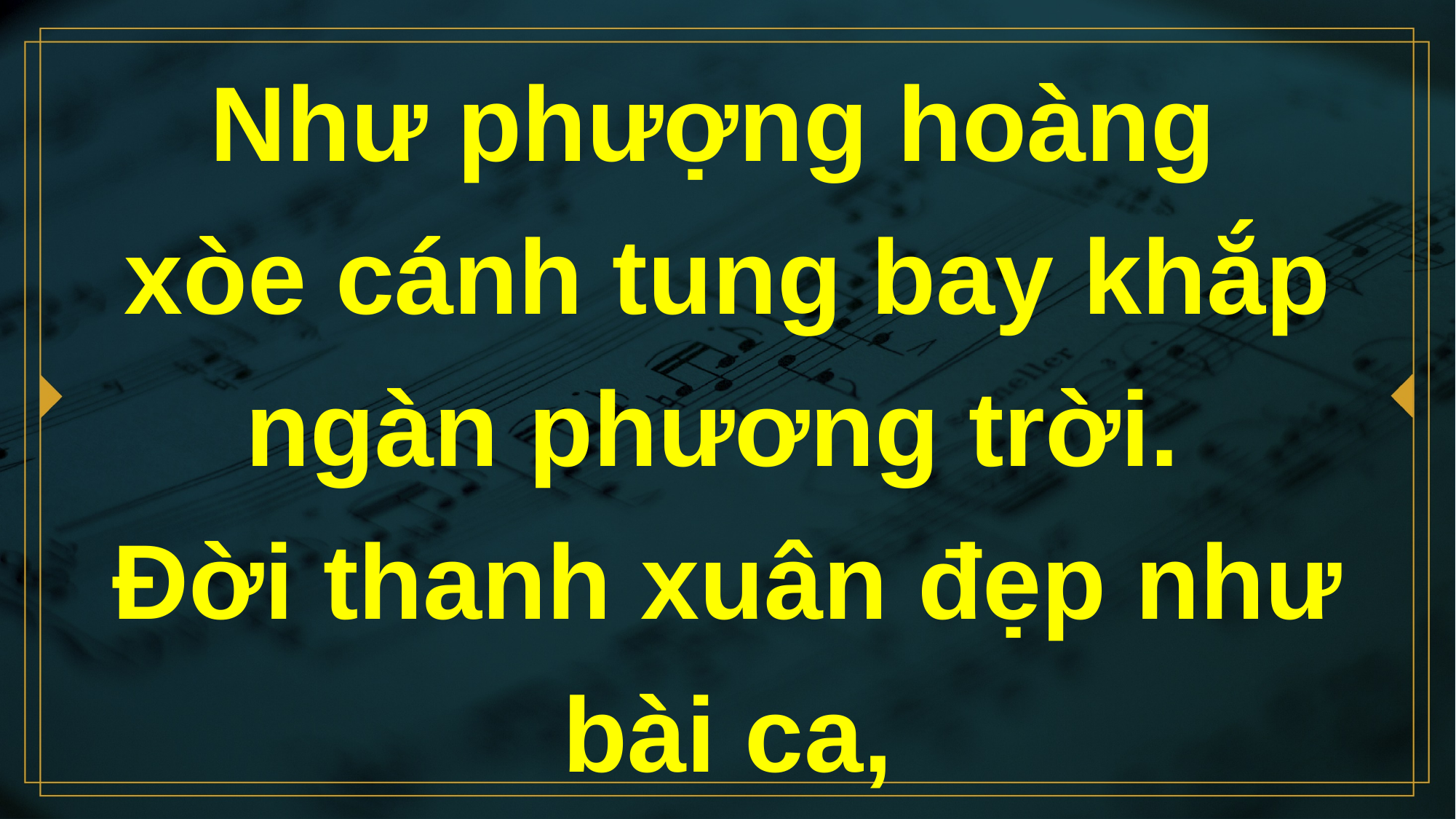

# Như phượng hoàng xòe cánh tung bay khắp ngàn phương trời. Ðời thanh xuân đẹp như bài ca,